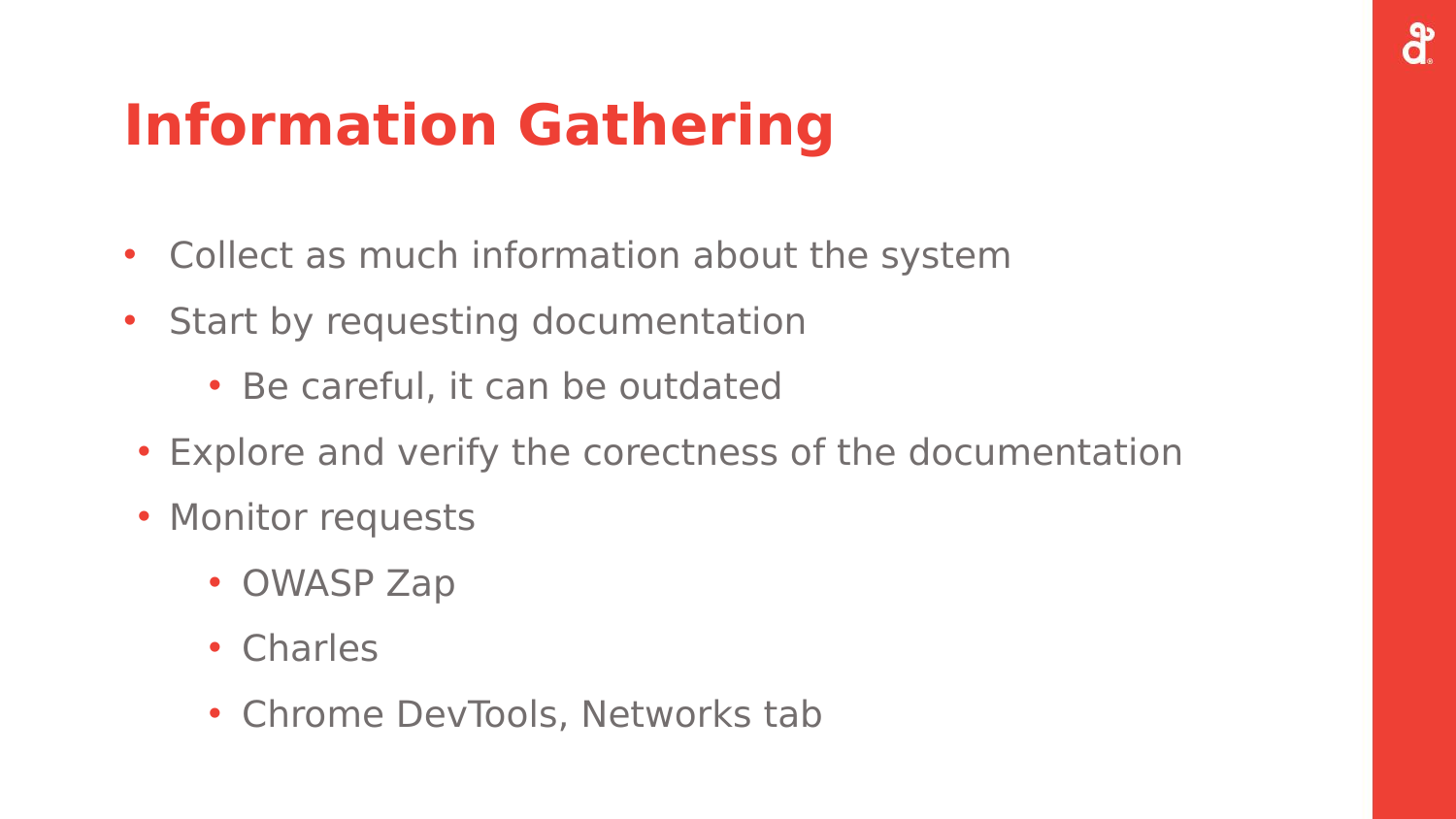

# Information Gathering
Collect as much information about the system
Start by requesting documentation
Be careful, it can be outdated
Explore and verify the corectness of the documentation
Monitor requests
OWASP Zap
Charles
Chrome DevTools, Networks tab